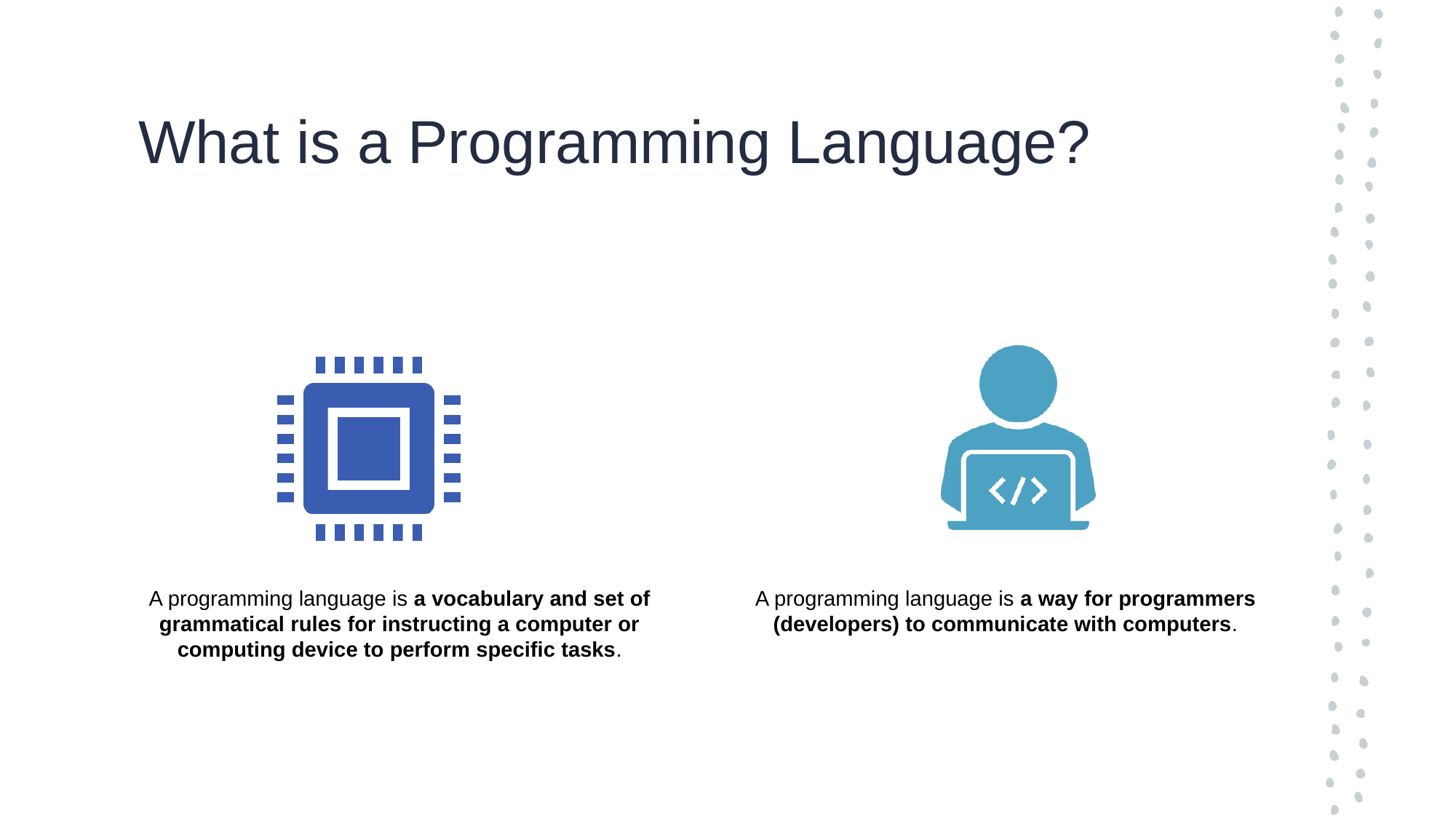

# What is a Programming Language?
A programming language is a vocabulary and set of grammatical rules for instructing a computer or computing device to perform specific tasks.
A programming language is a way for programmers (developers) to communicate with computers.